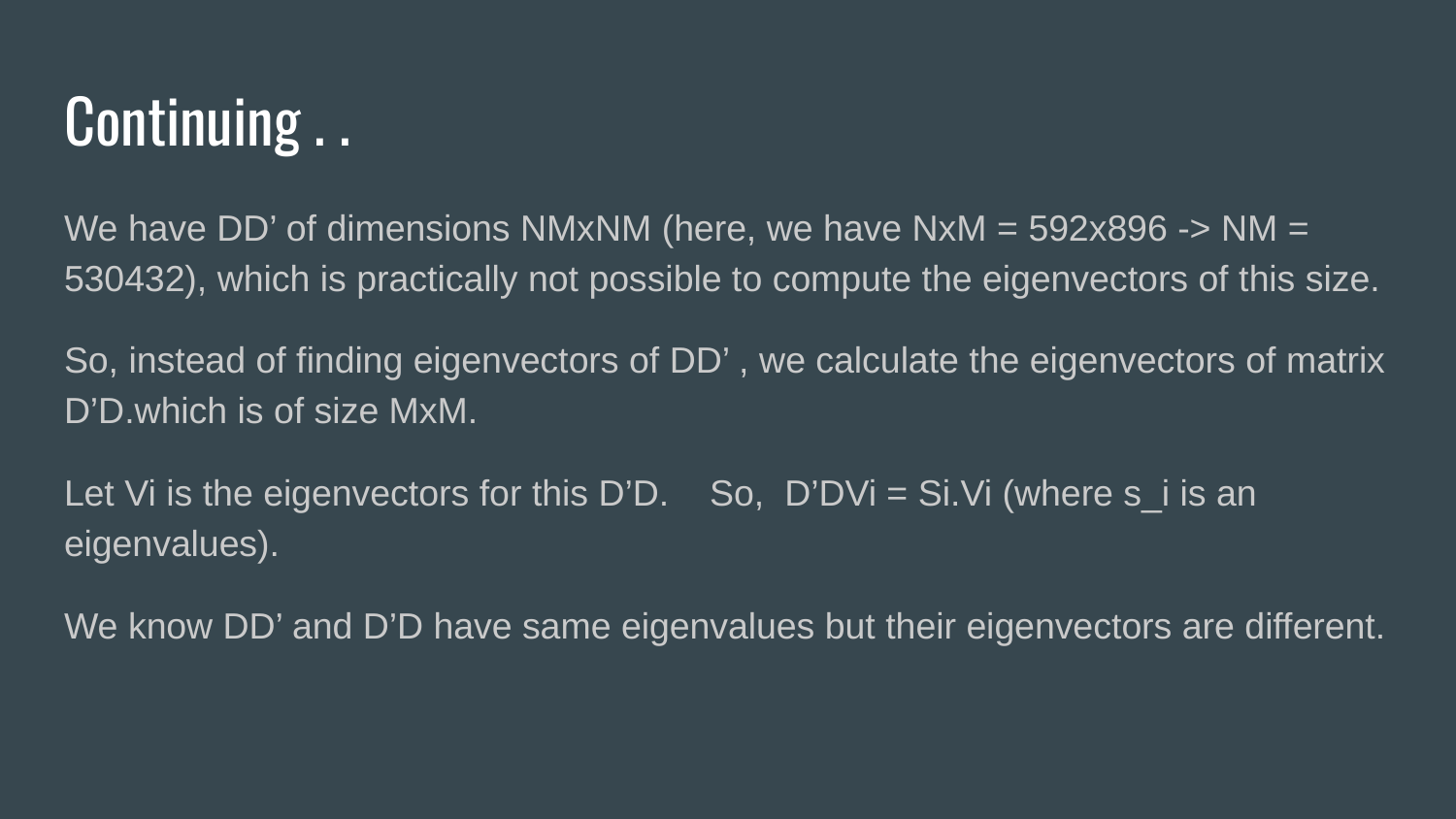

# Continuing . .
We have DD’ of dimensions NMxNM (here, we have NxM = 592x896 -> NM = 530432), which is practically not possible to compute the eigenvectors of this size.
So, instead of finding eigenvectors of DD’ , we calculate the eigenvectors of matrix D’D.which is of size MxM.
Let Vi is the eigenvectors for this D’D.    So,  D’DVi = Si.Vi (where s_i is an eigenvalues).
We know DD’ and D’D have same eigenvalues but their eigenvectors are different.